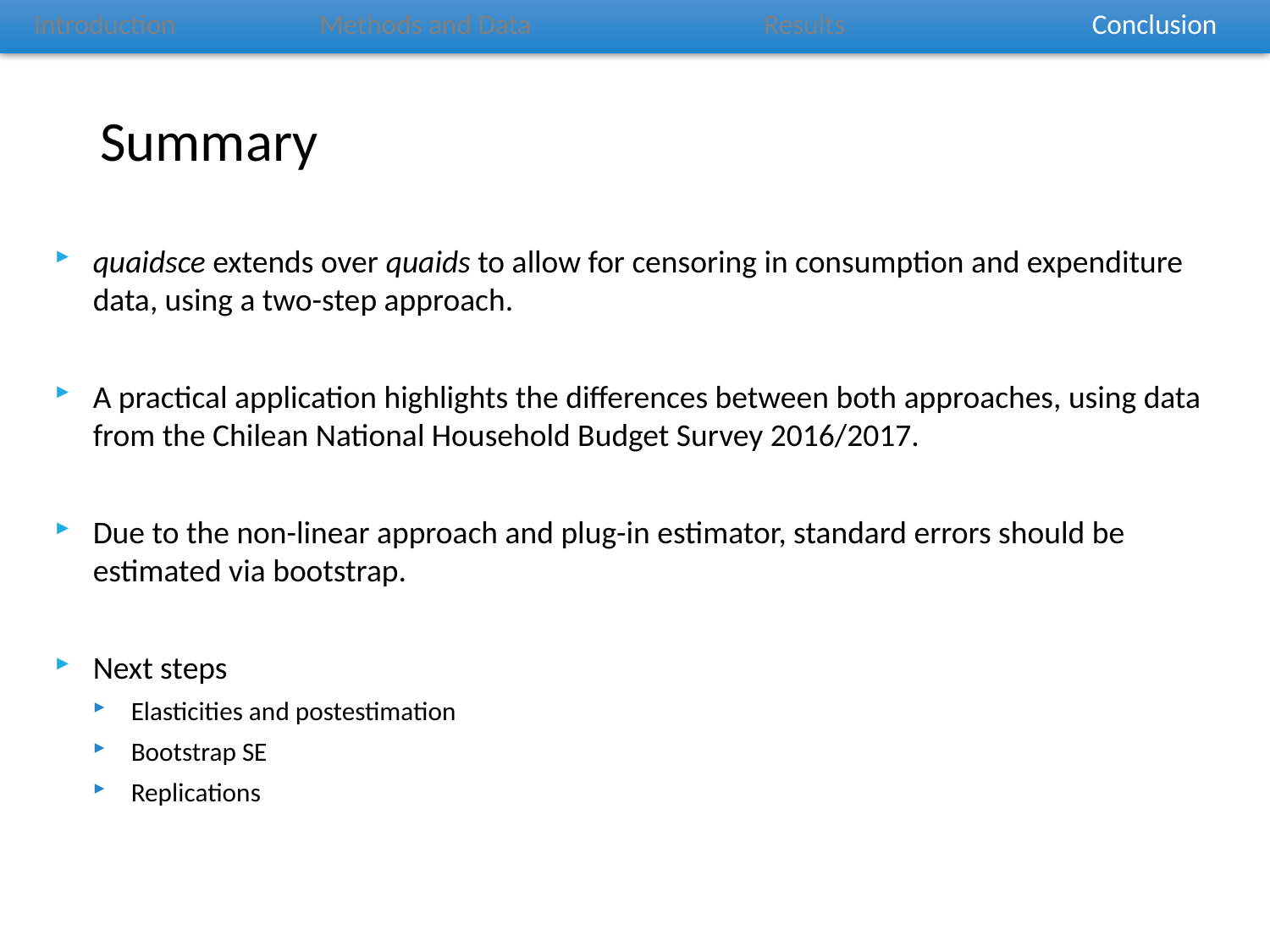

Introduction
Methods and Data
Results
Conclusion
# Summary
quaidsce extends over quaids to allow for censoring in consumption and expenditure data, using a two-step approach.

A practical application highlights the differences between both approaches, using data from the Chilean National Household Budget Survey 2016/2017.

Due to the non-linear approach and plug-in estimator, standard errors should be estimated via bootstrap.

Next steps
Elasticities and postestimation
Bootstrap SE
Replications